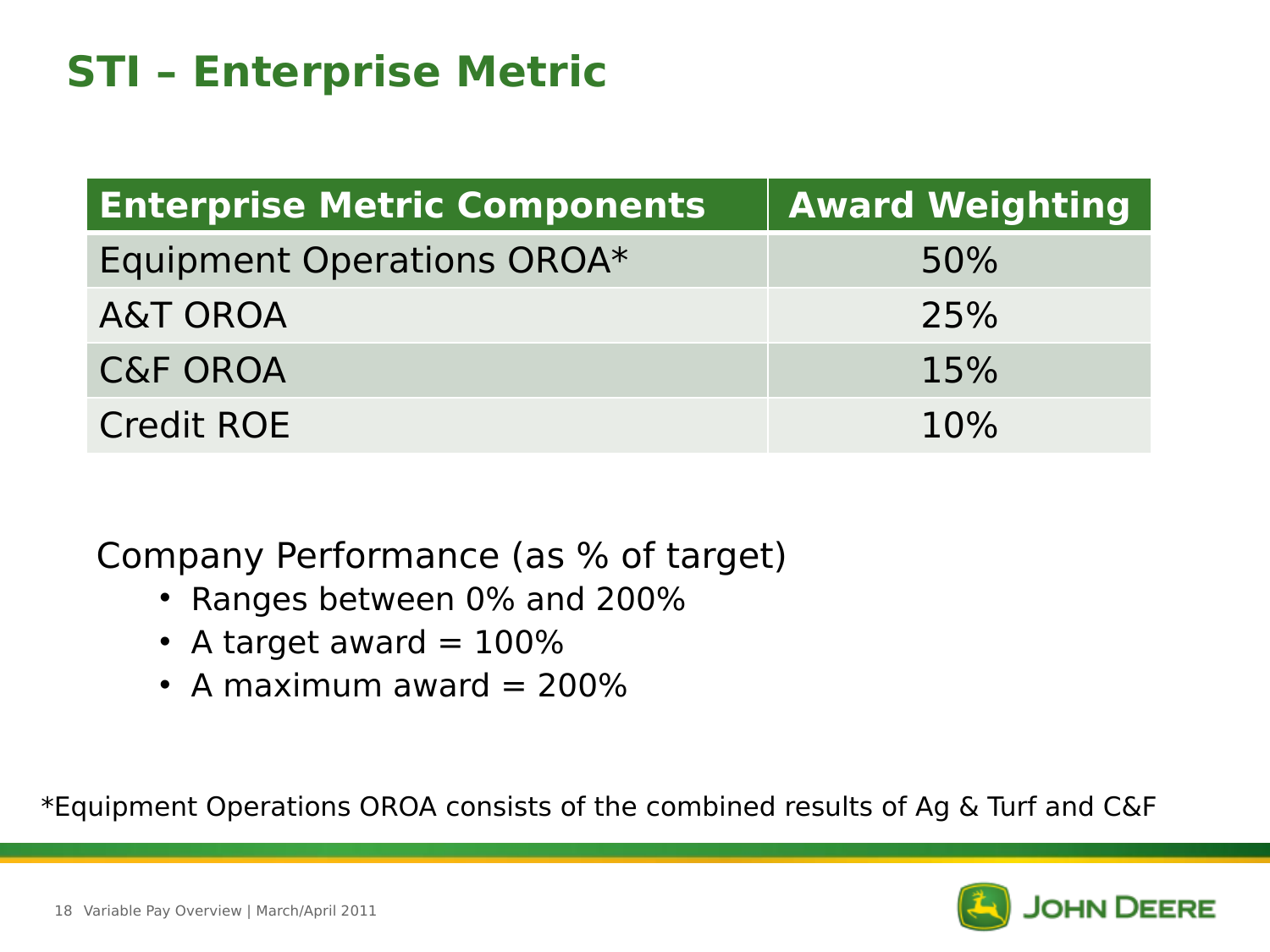

STI – Enterprise Metric
| Enterprise Metric Components | Award Weighting |
| --- | --- |
| Equipment Operations OROA\* | 50% |
| A&T OROA | 25% |
| C&F OROA | 15% |
| Credit ROE | 10% |
Company Performance (as % of target)
Ranges between 0% and 200%
A target award = 100%
A maximum award = 200%
*Equipment Operations OROA consists of the combined results of Ag & Turf and C&F
18
Variable Pay Overview | March/April 2011